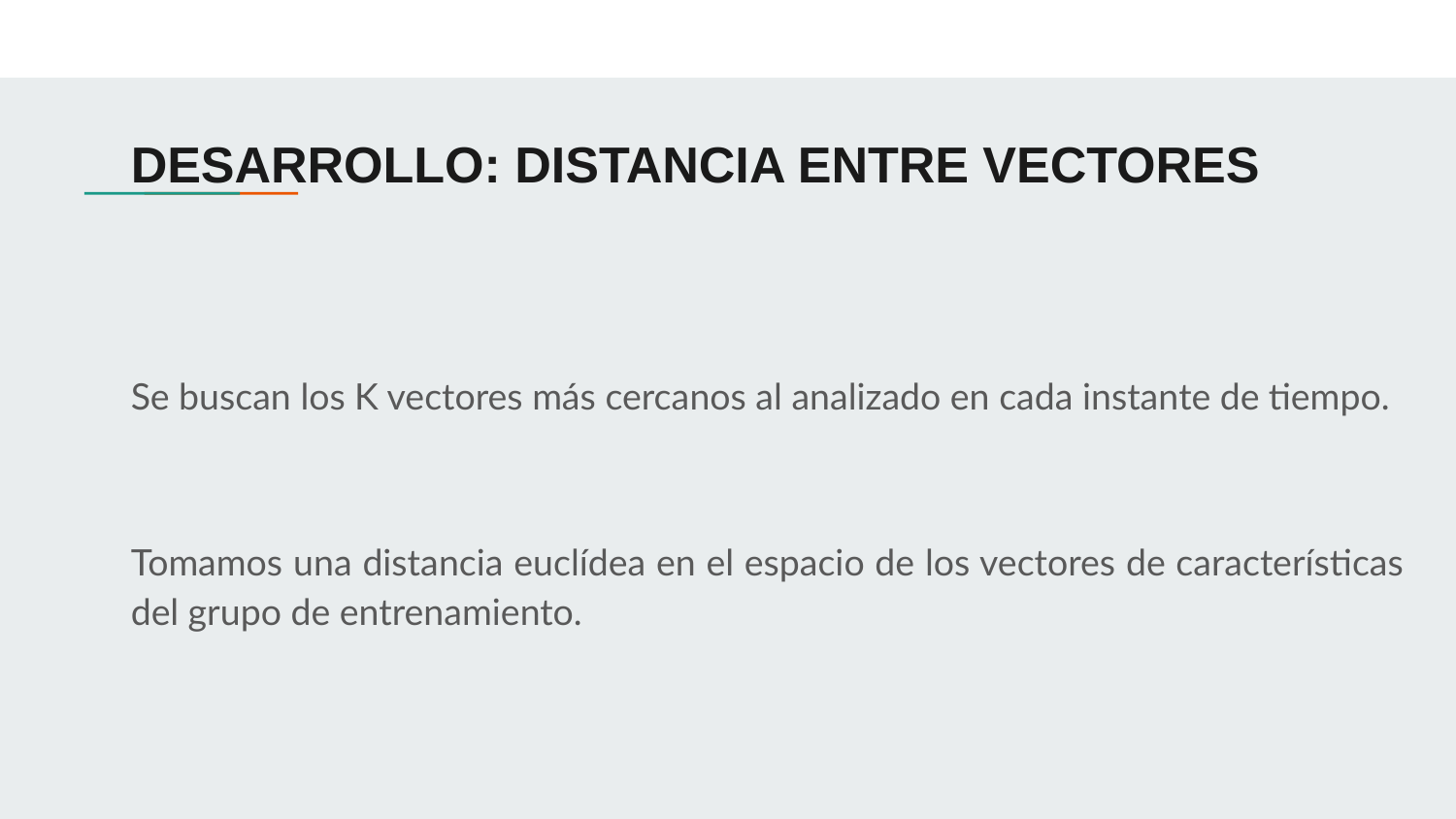

# DESARROLLO: DISTANCIA ENTRE VECTORES
Se buscan los K vectores más cercanos al analizado en cada instante de tiempo.

Tomamos una distancia euclídea en el espacio de los vectores de características del grupo de entrenamiento.